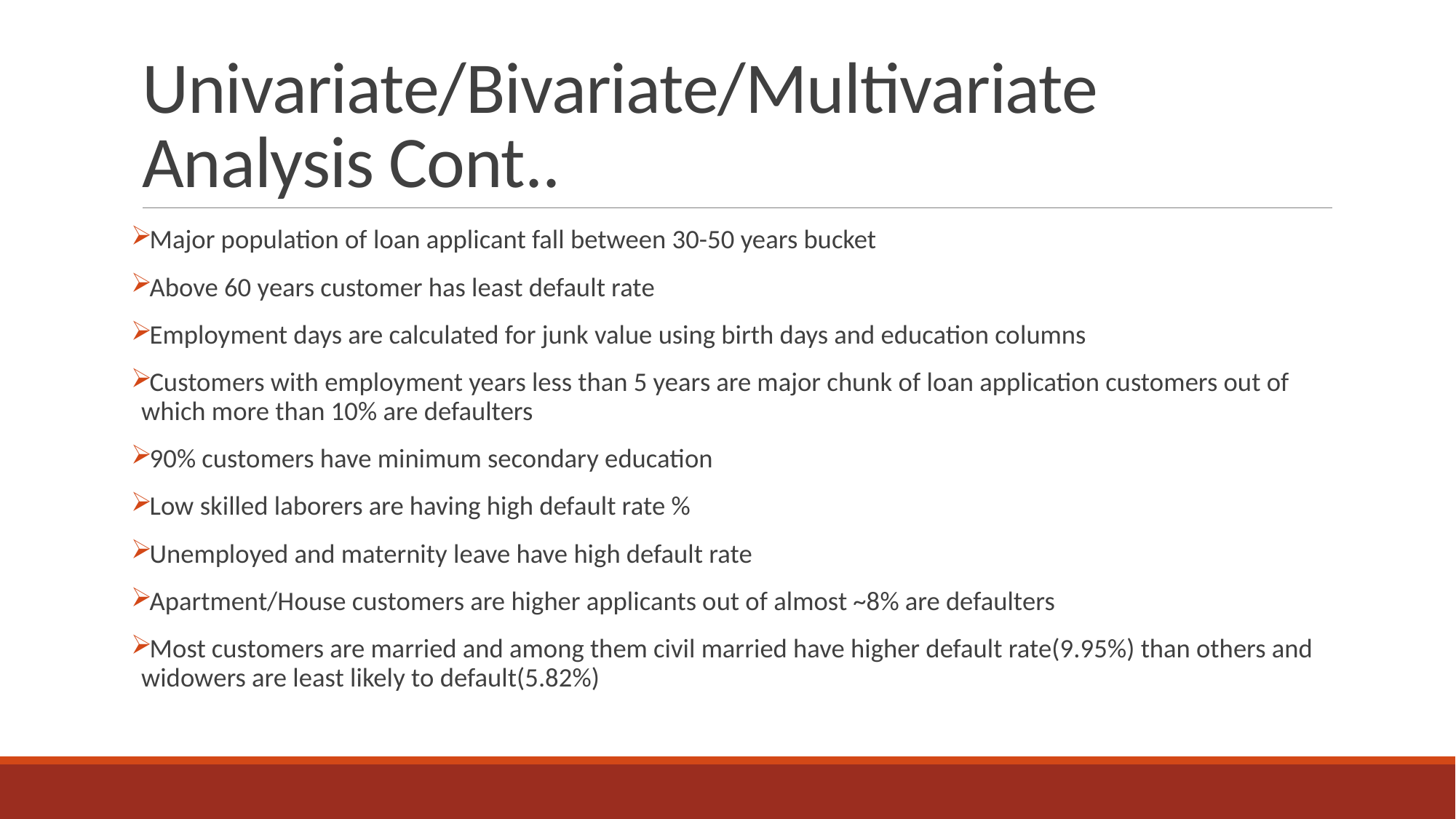

# Univariate/Bivariate/Multivariate Analysis Cont..
Major population of loan applicant fall between 30-50 years bucket
Above 60 years customer has least default rate
Employment days are calculated for junk value using birth days and education columns
Customers with employment years less than 5 years are major chunk of loan application customers out of which more than 10% are defaulters
90% customers have minimum secondary education
Low skilled laborers are having high default rate %
Unemployed and maternity leave have high default rate
Apartment/House customers are higher applicants out of almost ~8% are defaulters
Most customers are married and among them civil married have higher default rate(9.95%) than others and widowers are least likely to default(5.82%)